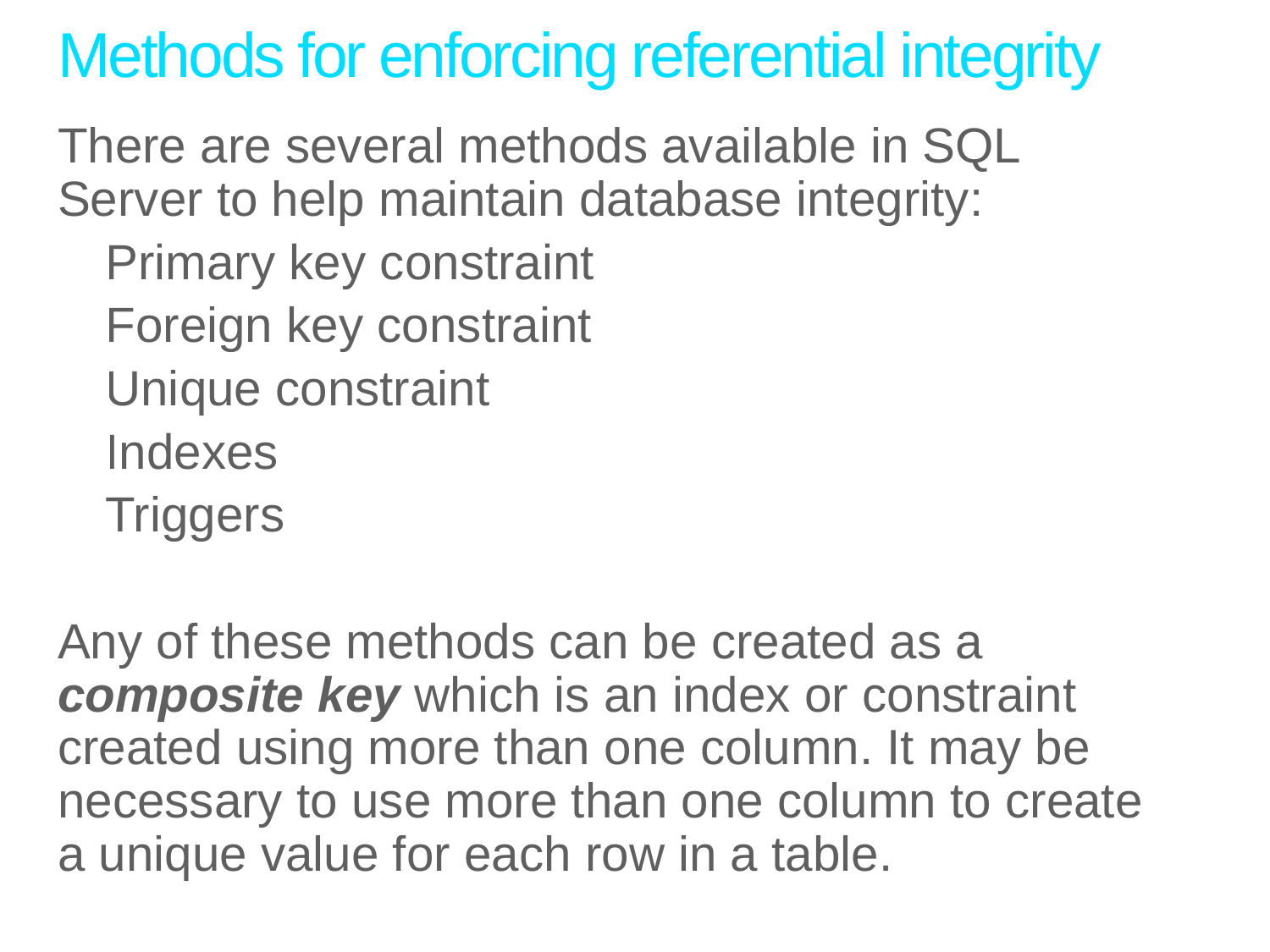

# Methods for enforcing referential integrity
There are several methods available in SQL Server to help maintain database integrity:
Primary key constraint
Foreign key constraint
Unique constraint
Indexes
Triggers

Any of these methods can be created as a composite key which is an index or constraint created using more than one column. It may be necessary to use more than one column to create a unique value for each row in a table.